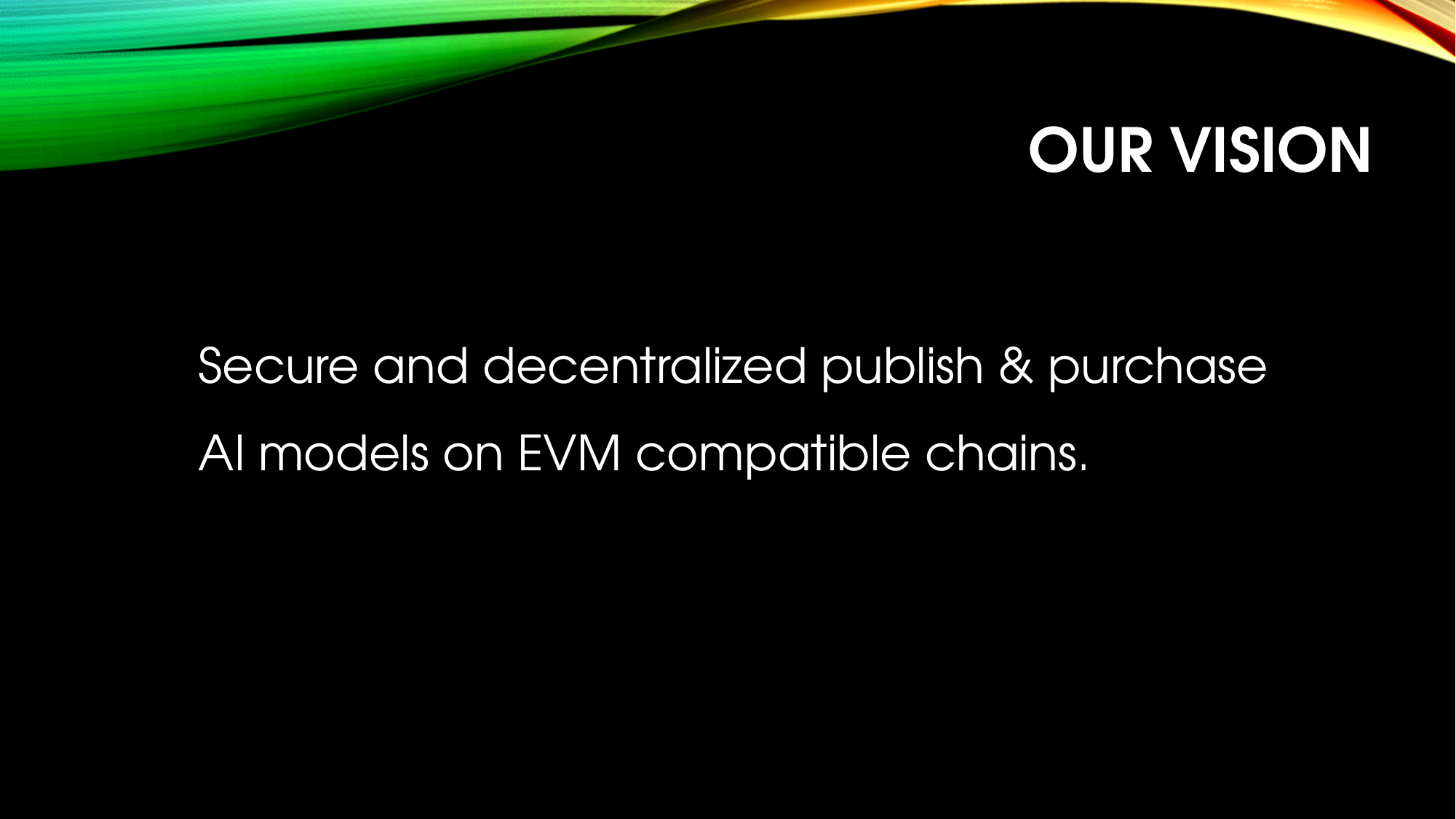

# Our vision
Secure and decentralized publish & purchase
AI models on EVM compatible chains.